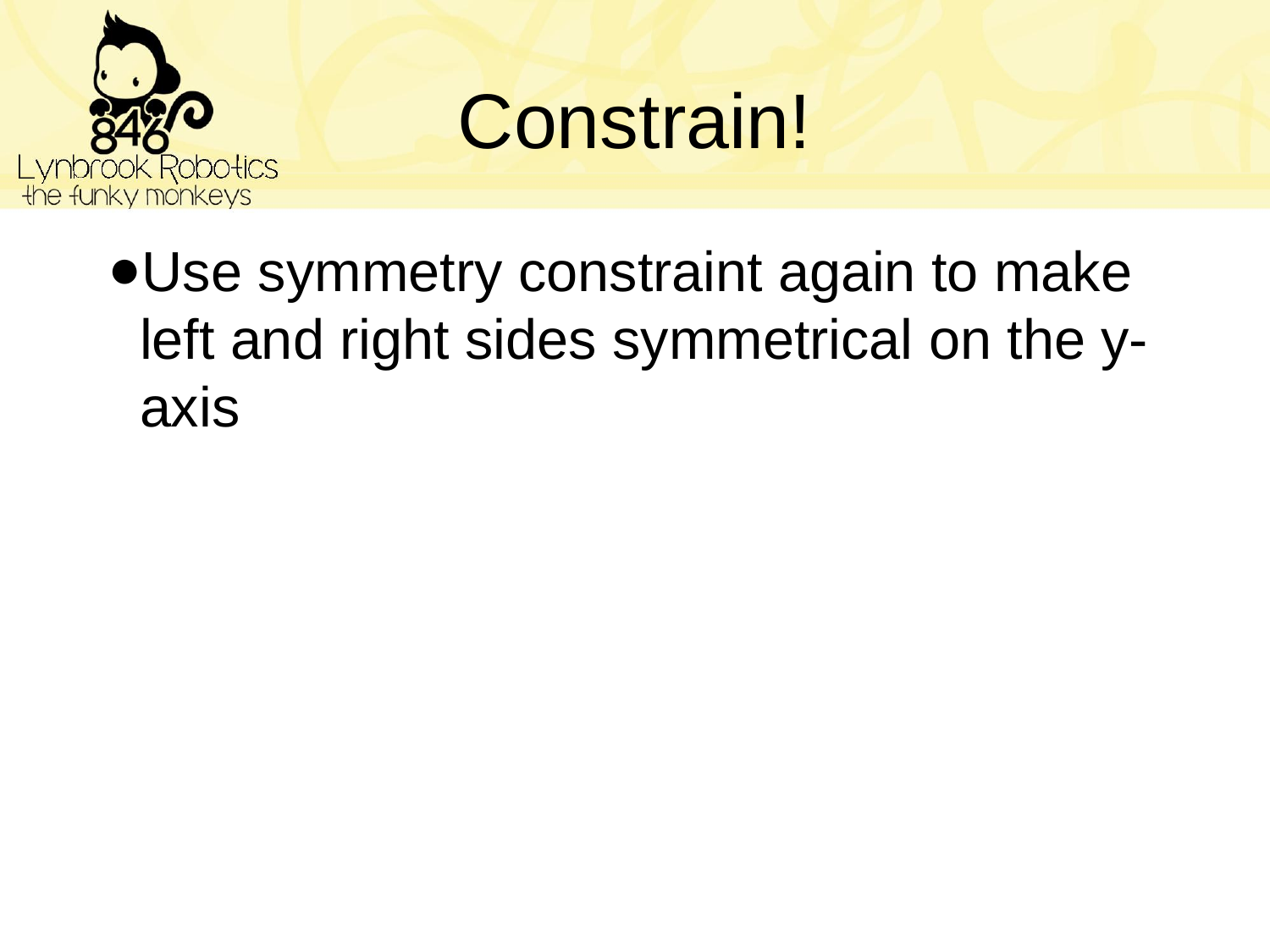

# Constrain!
Use symmetry constraint again to make left and right sides symmetrical on the y-axis